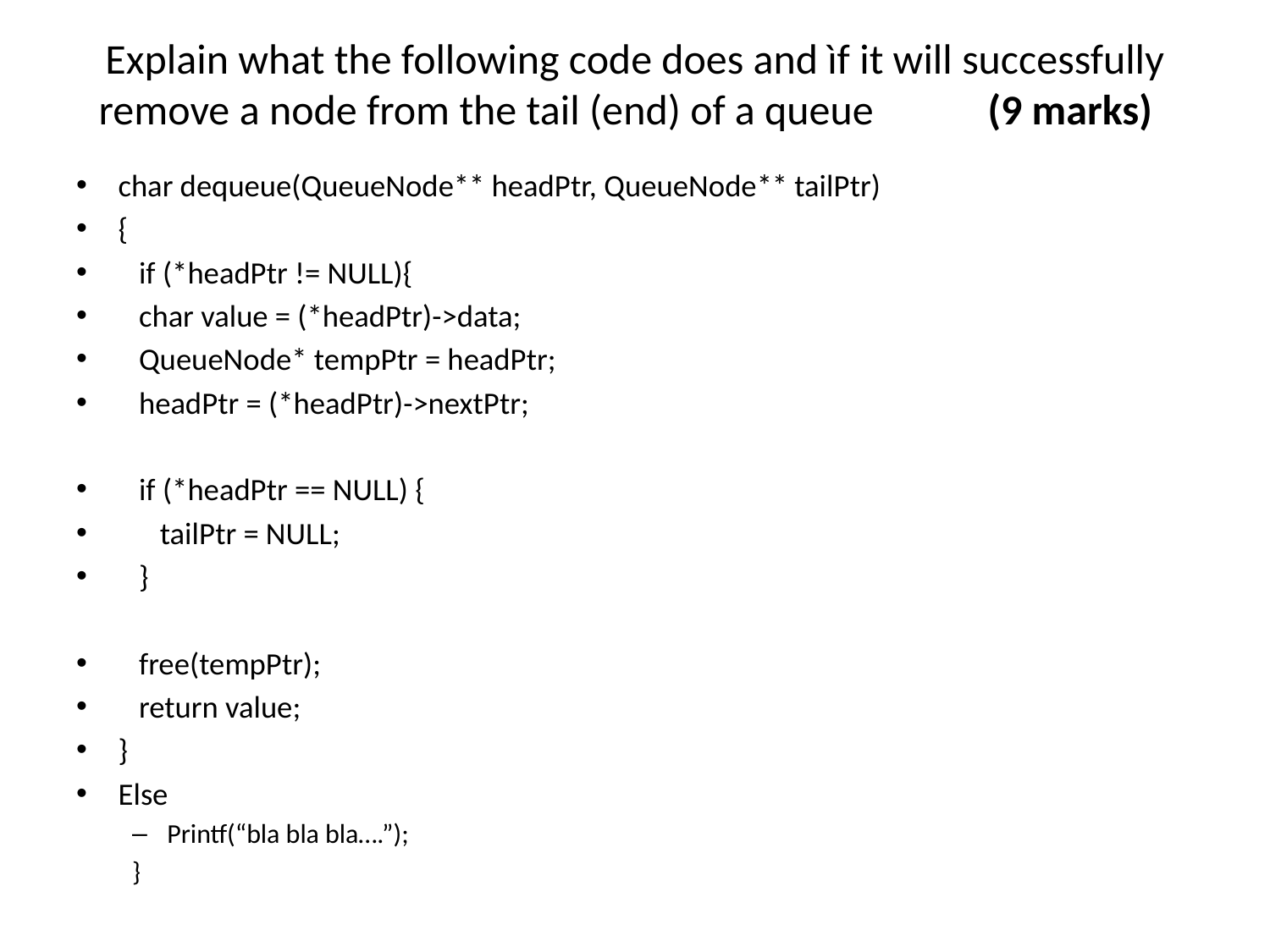

# Explain what the following code does and ìf it will successfully remove a node from the tail (end) of a queue 	(9 marks)

char dequeue(QueueNode** headPtr, QueueNode** tailPtr)
{
   if (*headPtr != NULL){
   char value = (*headPtr)->data;
   QueueNode* tempPtr = headPtr;
   headPtr = (*headPtr)->nextPtr;

   if (*headPtr == NULL) {
      tailPtr = NULL;
   }

   free(tempPtr);
   return value;
}
Else
Printf(“bla bla bla….”);
}